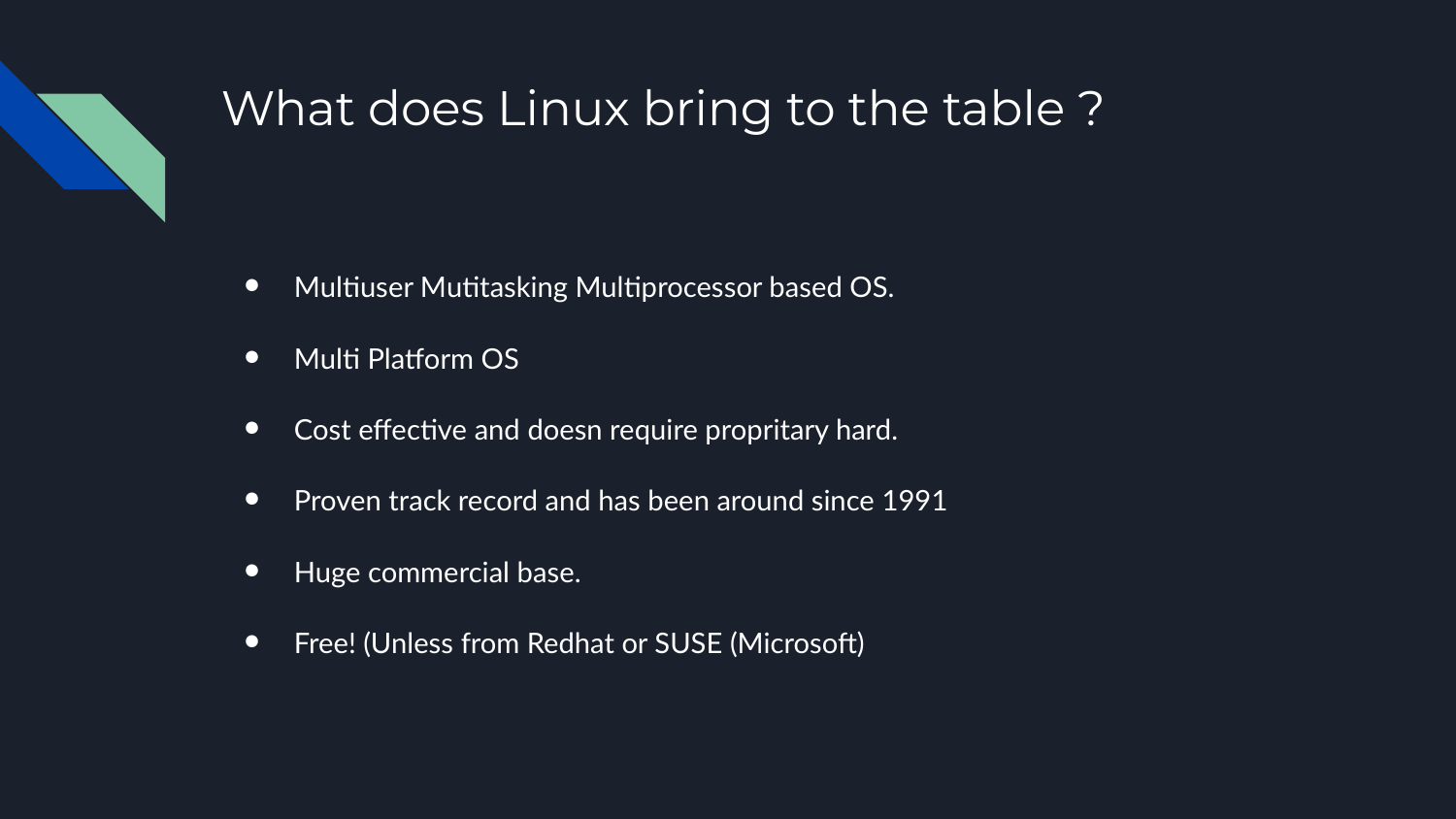

# What does Linux bring to the table ?
Multiuser Mutitasking Multiprocessor based OS.
Multi Platform OS
Cost effective and doesn require propritary hard.
Proven track record and has been around since 1991
Huge commercial base.
Free! (Unless from Redhat or SUSE (Microsoft)